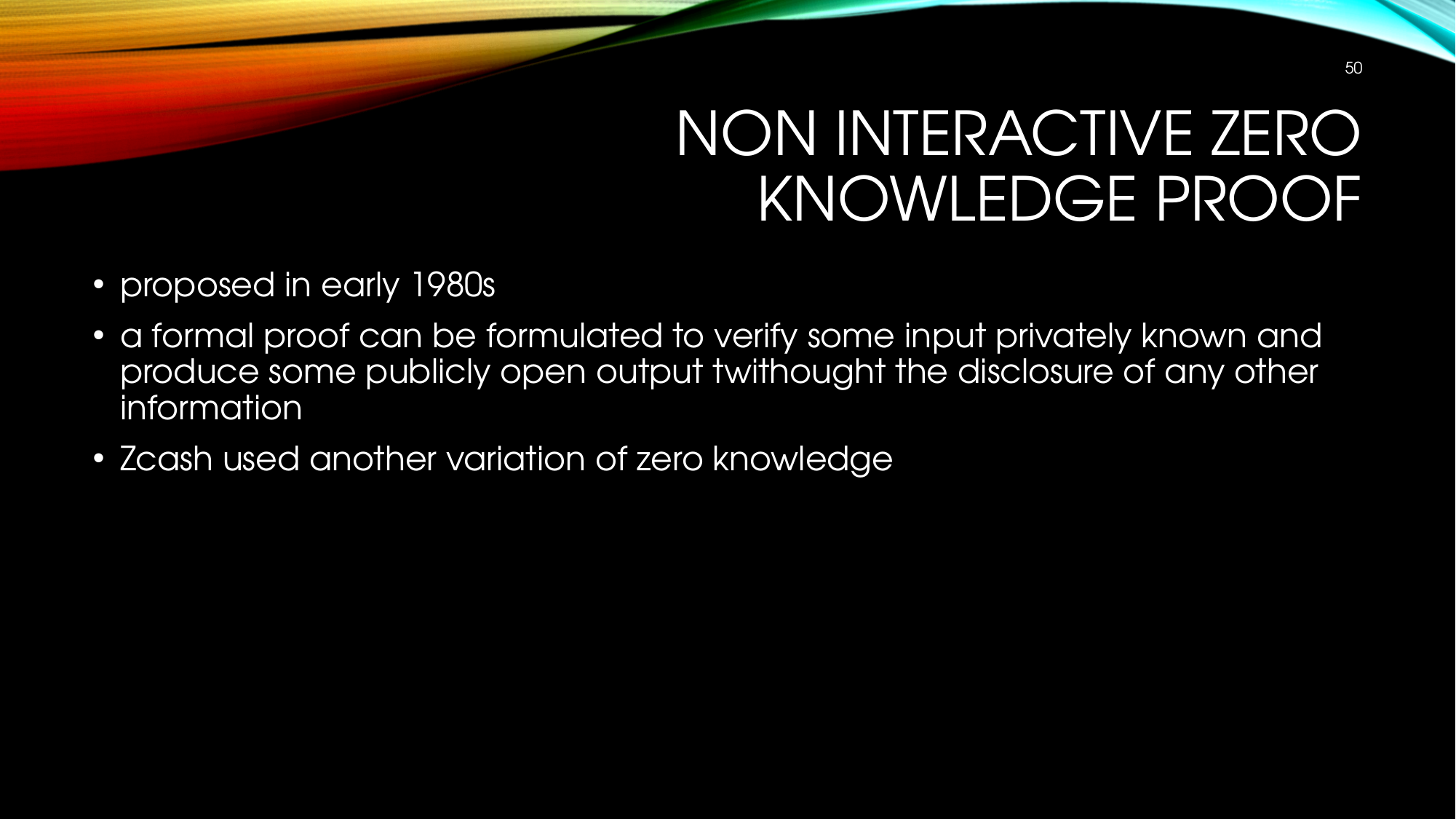

50
# Non interactive zero knowledge proof
proposed in early 1980s
a formal proof can be formulated to verify some input privately known and produce some publicly open output twithought the disclosure of any other information
Zcash used another variation of zero knowledge